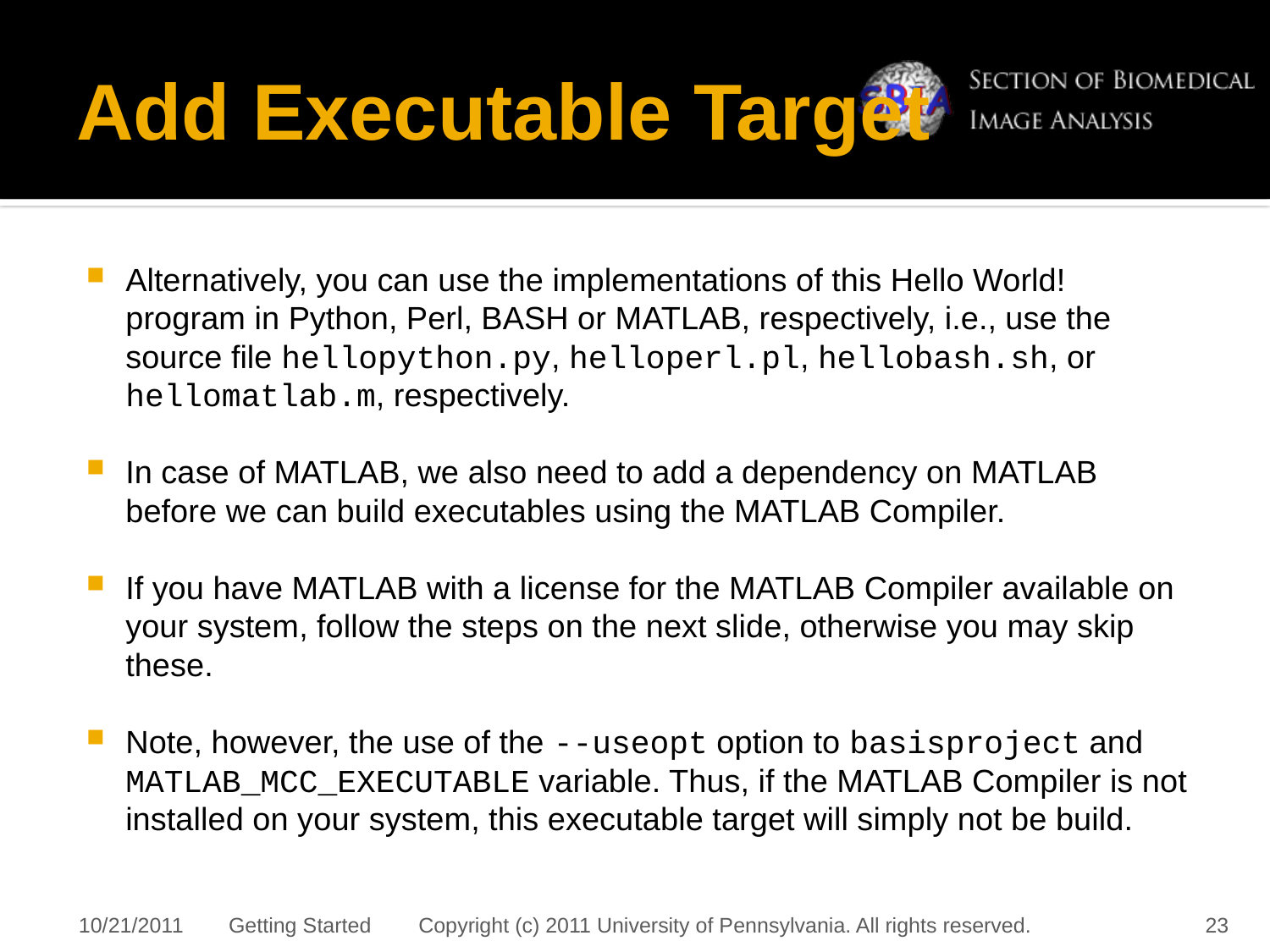

# Add Executable Target
Alternatively, you can use the implementations of this Hello World! program in Python, Perl, BASH or MATLAB, respectively, i.e., use the source file hellopython.py, helloperl.pl, hellobash.sh, or hellomatlab.m, respectively.

In case of MATLAB, we also need to add a dependency on MATLAB before we can build executables using the MATLAB Compiler.

If you have MATLAB with a license for the MATLAB Compiler available on your system, follow the steps on the next slide, otherwise you may skip these.

Note, however, the use of the --useopt option to basisproject and MATLAB_MCC_EXECUTABLE variable. Thus, if the MATLAB Compiler is not installed on your system, this executable target will simply not be build.
10/21/2011
Getting Started        Copyright (c) 2011 University of Pennsylvania. All rights reserved.
23